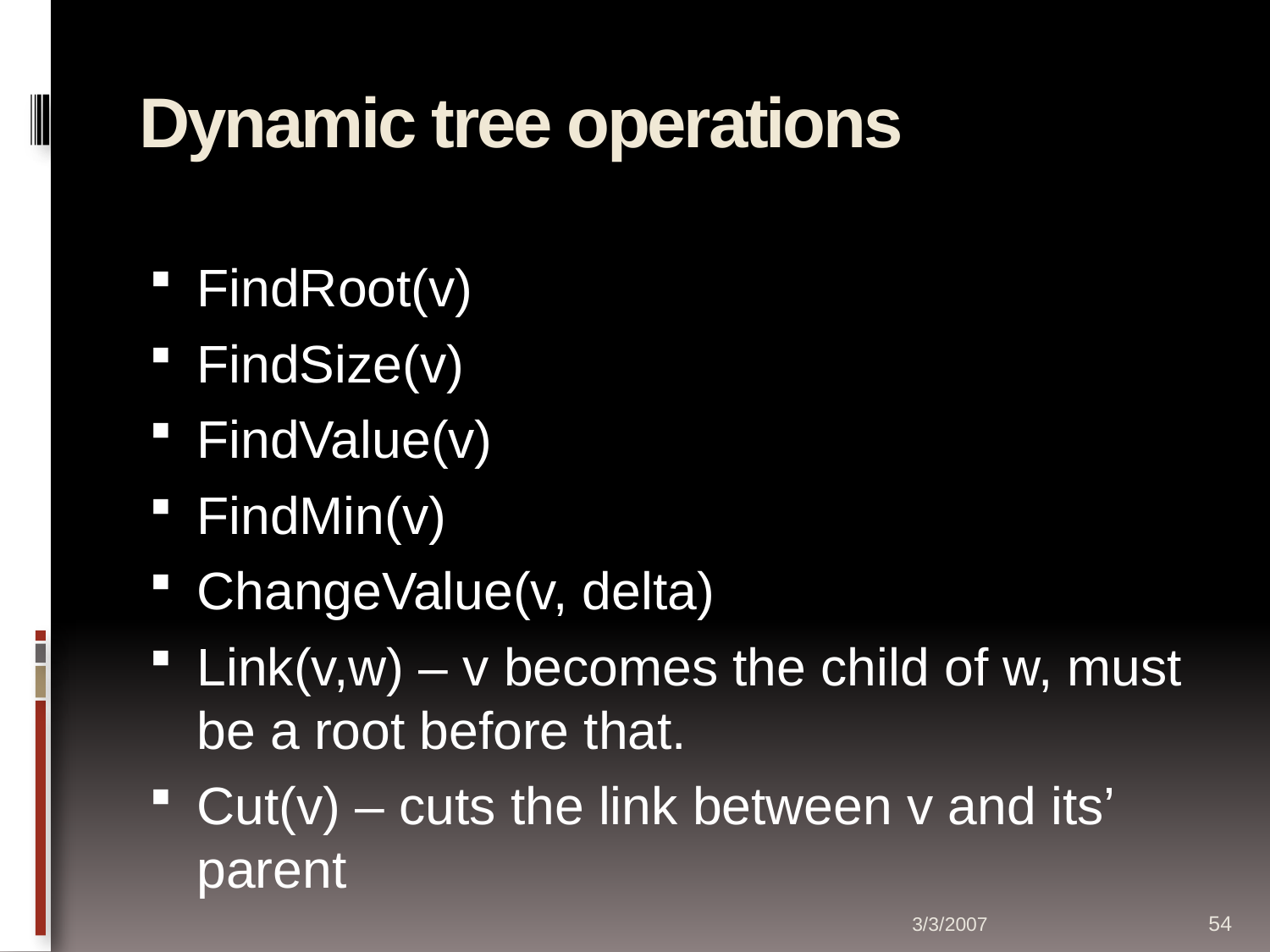

# Dynamic tree operations
FindRoot(v)
FindSize(v)
FindValue(v)
FindMin(v)
ChangeValue(v, delta)
Link(v,w) – v becomes the child of w, must be a root before that.
Cut(v) – cuts the link between v and its’ parent
3/3/2007
54